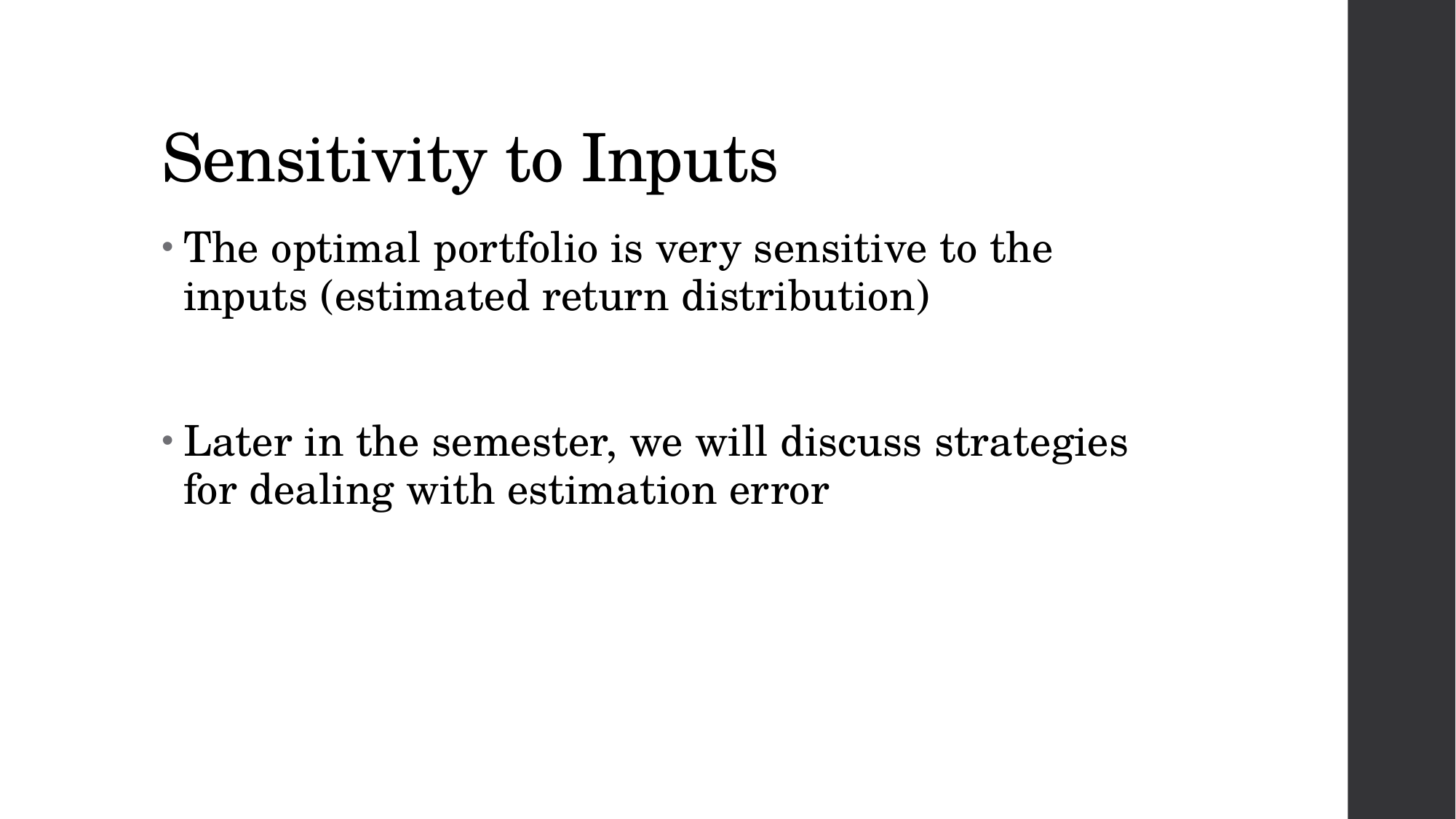

# Sensitivity to Inputs
The optimal portfolio is very sensitive to the inputs (estimated return distribution)

Later in the semester, we will discuss strategies for dealing with estimation error